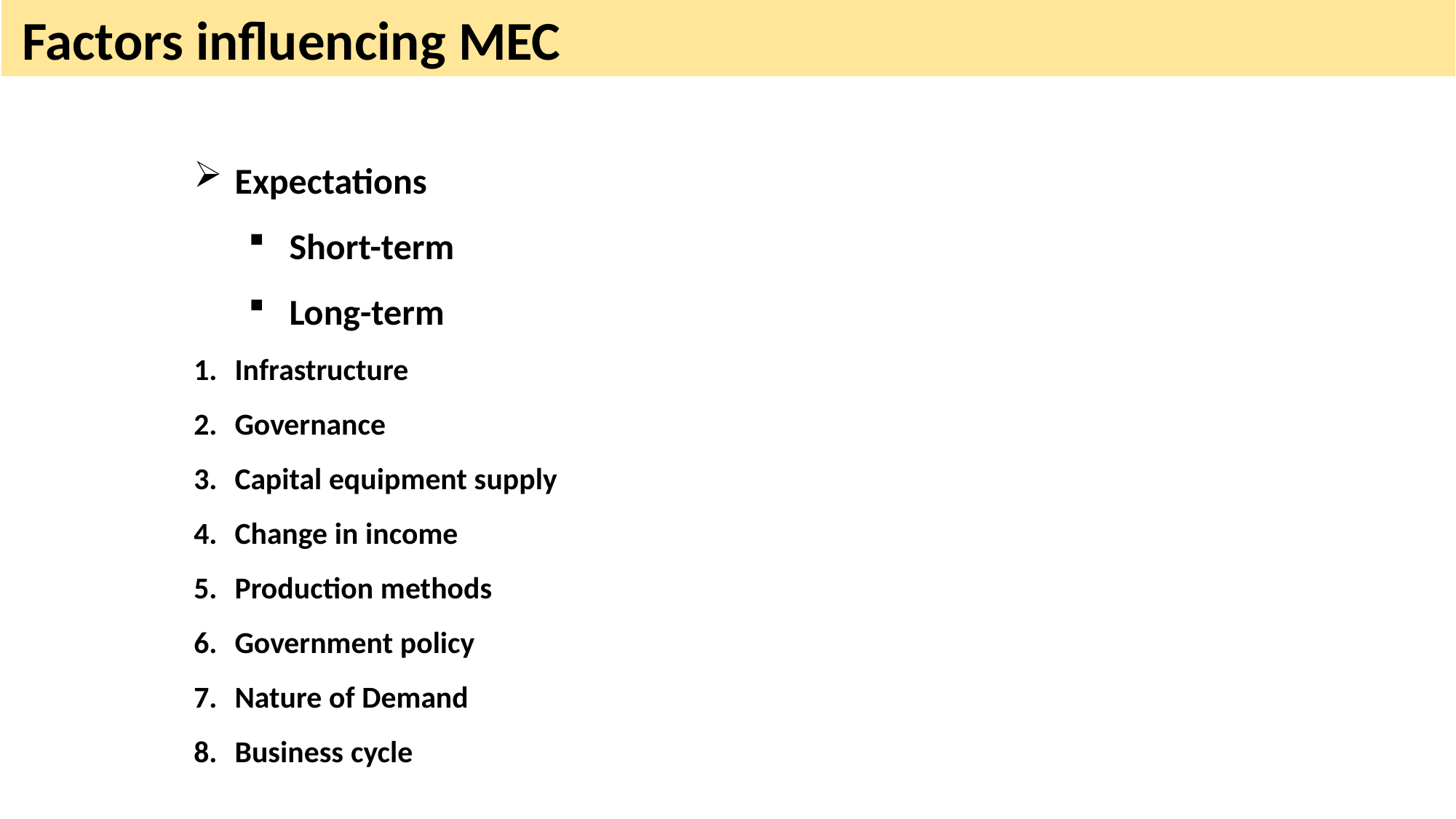

Factors influencing MEC
Expectations
Short-term
Long-term
Infrastructure
Governance
Capital equipment supply
Change in income
Production methods
Government policy
Nature of Demand
Business cycle